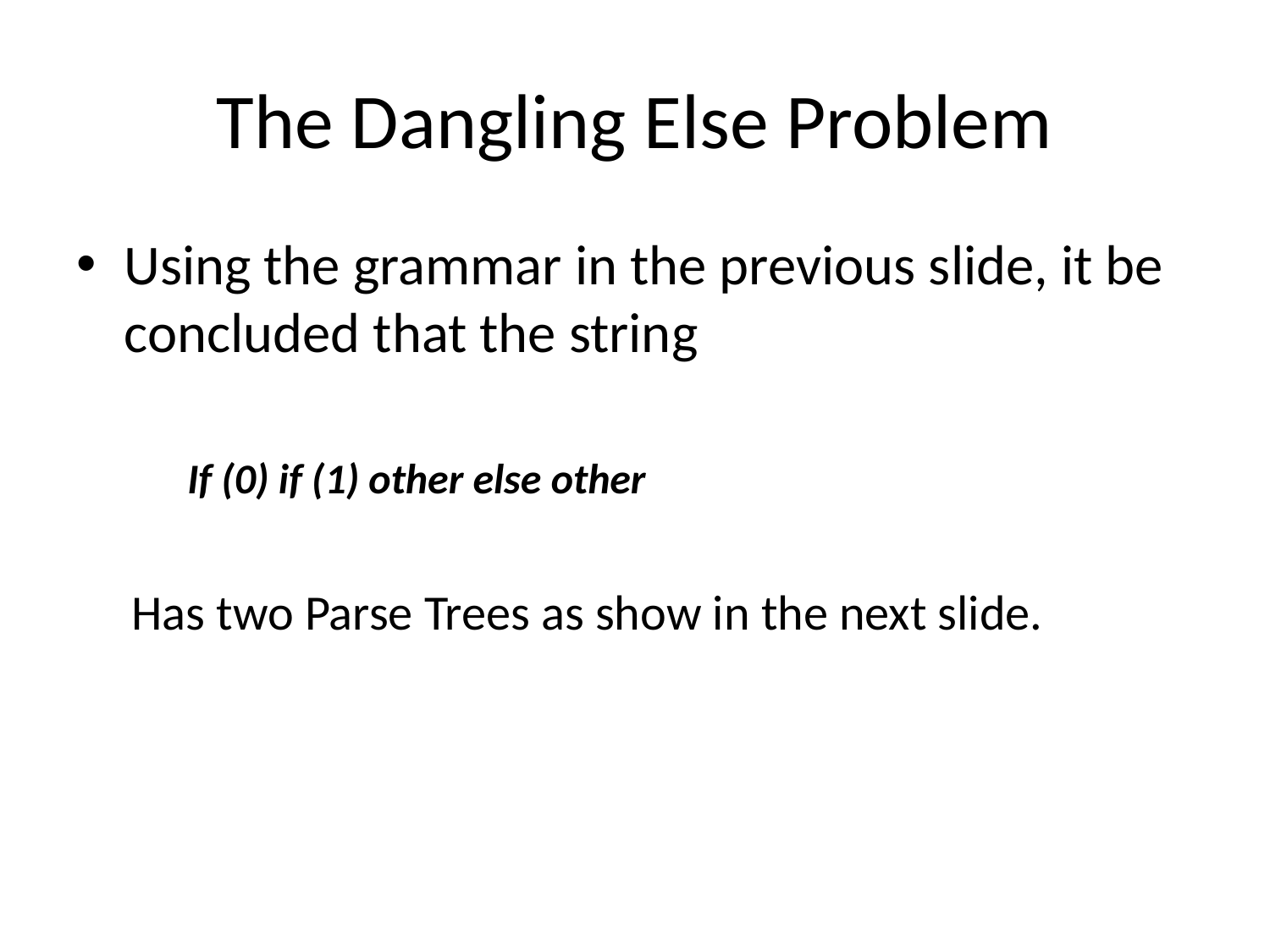

# The Dangling Else Problem
Using the grammar in the previous slide, it be concluded that the string

If (0) if (1) other else other

Has two Parse Trees as show in the next slide.